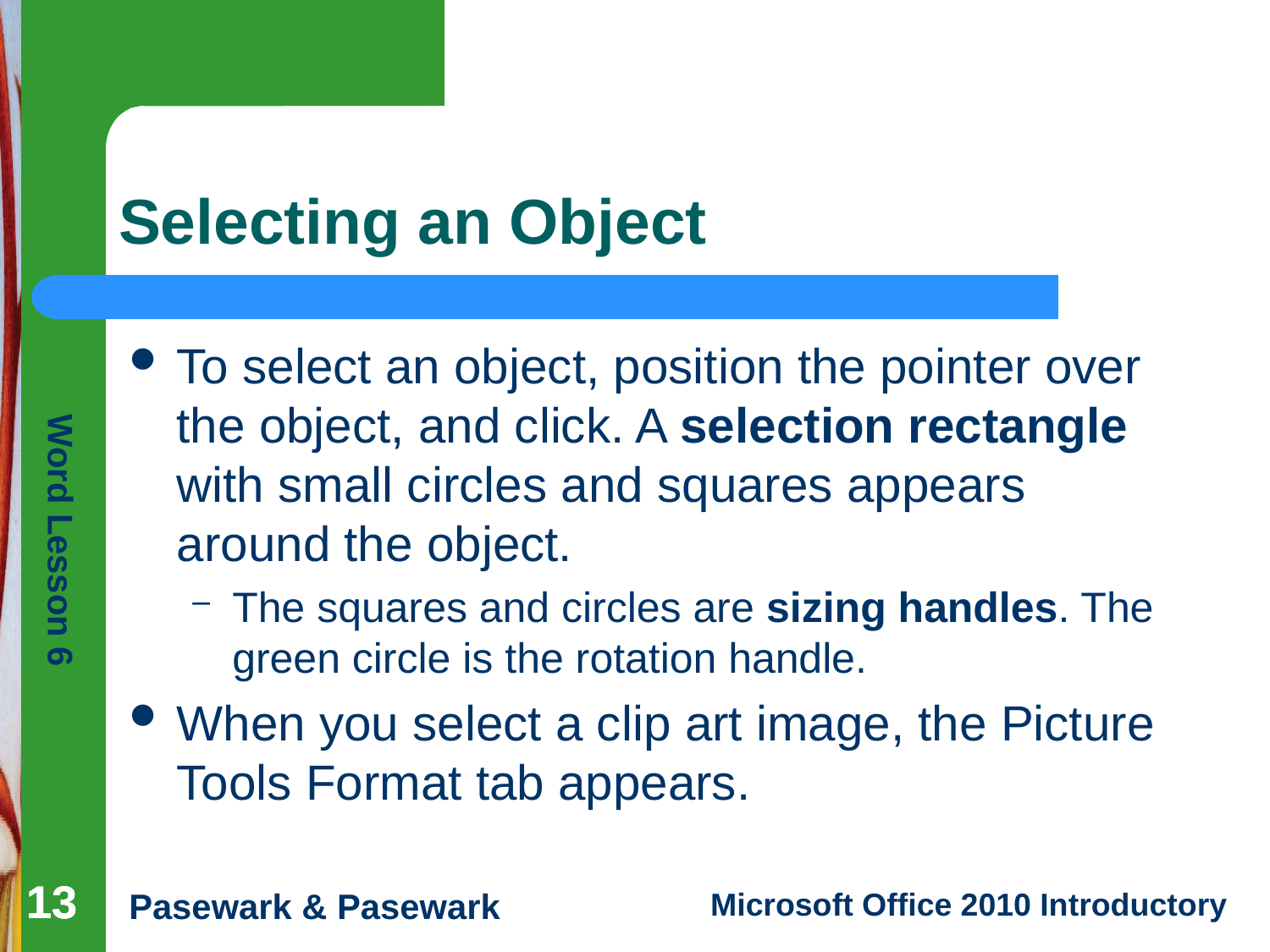

# Selecting an Object
To select an object, position the pointer over the object, and click. A selection rectangle with small circles and squares appears around the object.
The squares and circles are sizing handles. The green circle is the rotation handle.
When you select a clip art image, the Picture Tools Format tab appears.
13
13
13